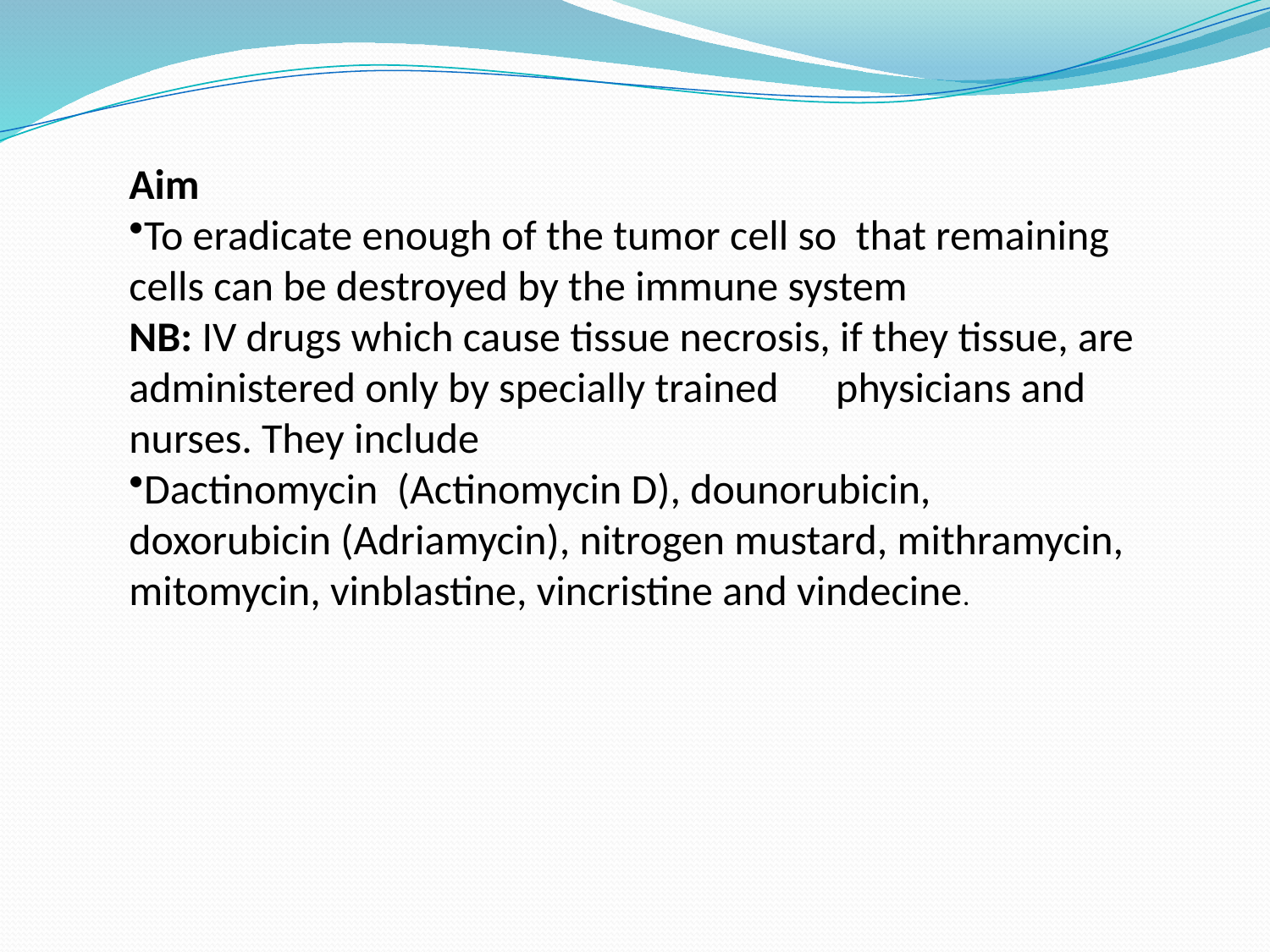

Aim
To eradicate enough of the tumor cell so  that remaining cells can be destroyed by the immune system
NB: IV drugs which cause tissue necrosis, if they tissue, are administered only by specially trained      physicians and nurses. They include
Dactinomycin  (Actinomycin D), dounorubicin, doxorubicin (Adriamycin), nitrogen mustard, mithramycin, mitomycin, vinblastine, vincristine and vindecine.